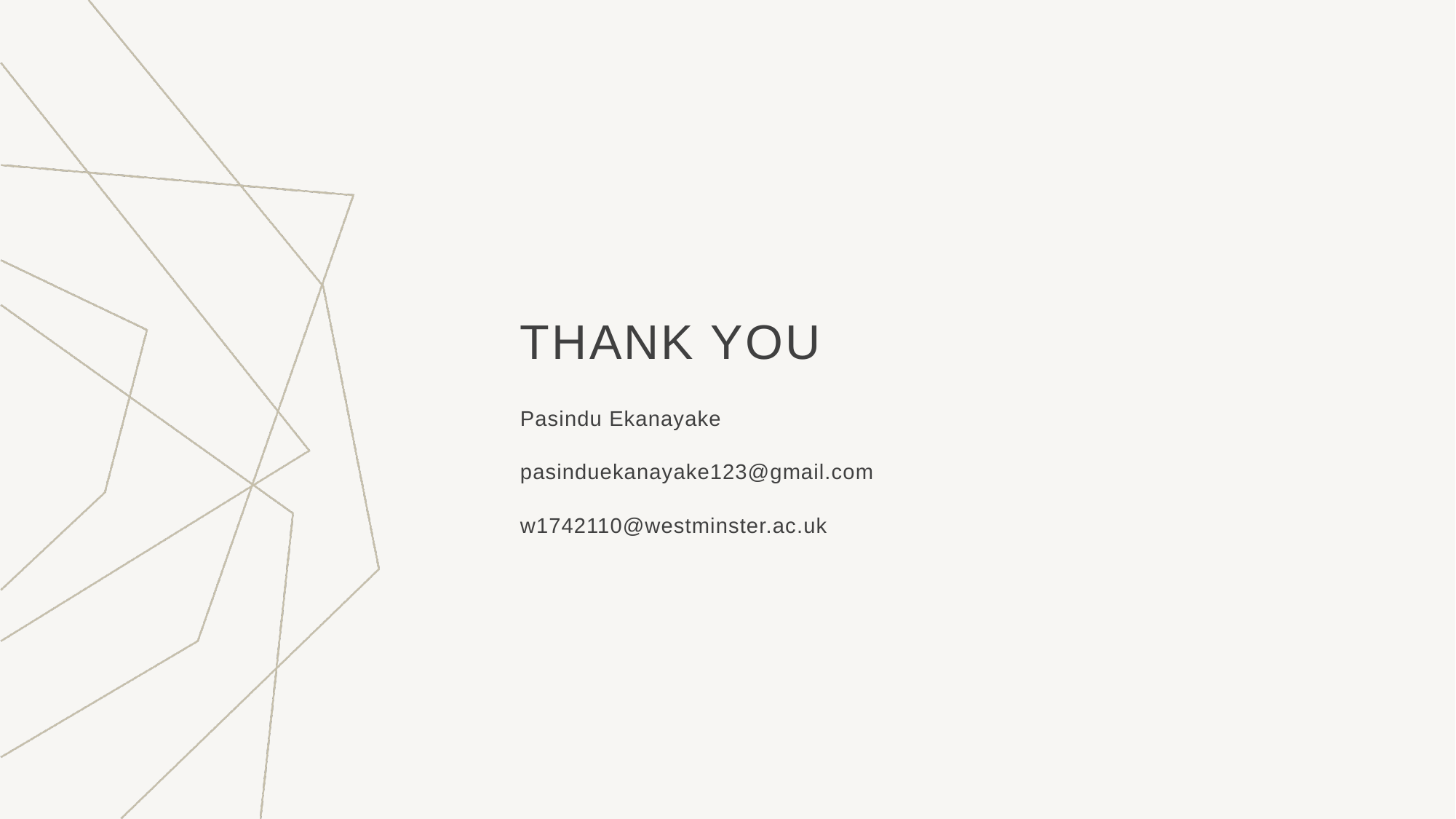

# THANK YOU
Pasindu Ekanayake​
pasinduekanayake123@gmail.com
w1742110@westminster.ac.uk